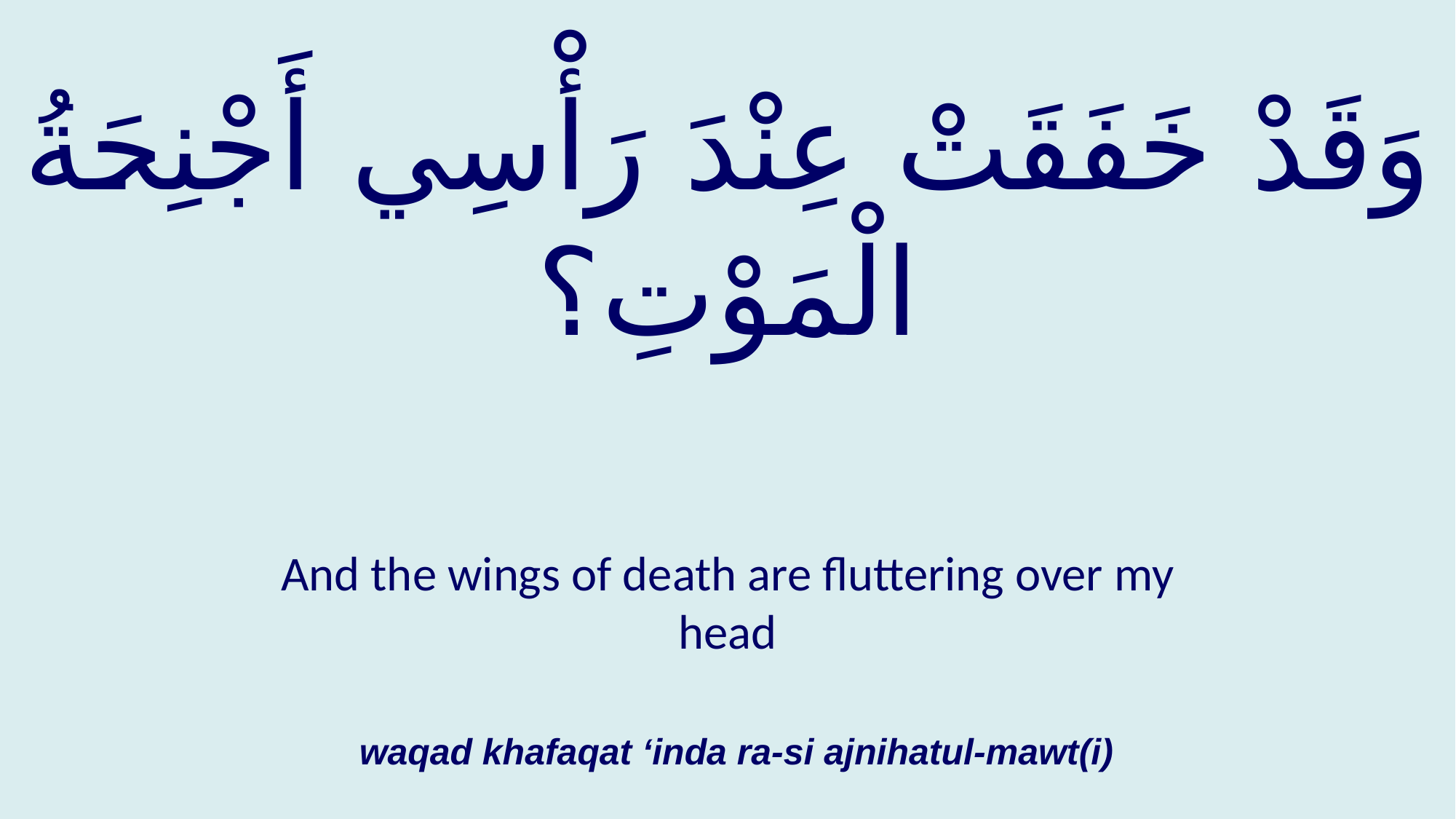

# وَقَدْ خَفَقَتْ عِنْدَ رَأْسِي أَجْنِحَةُ الْمَوْتِ؟
And the wings of death are fluttering over my head
waqad khafaqat ‘inda ra-si ajnihatul-mawt(i)